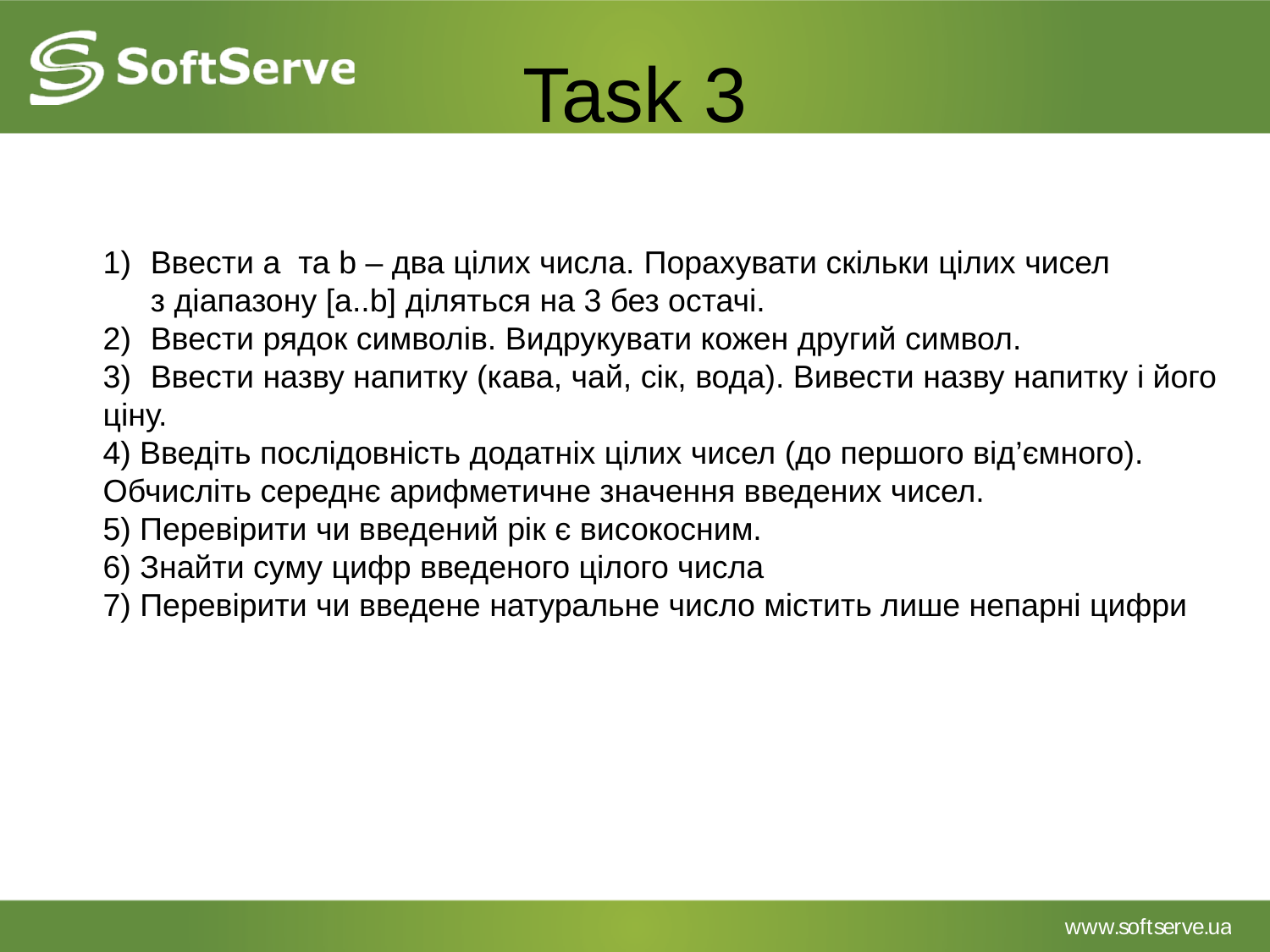

# Task 3
Ввести a  та b – два цілих числа. Порахувати скільки цілих чисел
з діапазону [a..b] діляться на 3 без остачі.
Ввести рядок символів. Видрукувати кожен другий символ.
Ввести назву напитку (кава, чай, сік, вода). Вивести назву напитку і його
ціну.
4) Введіть послідовність додатніх цілих чисел (до першого від’ємного).
Обчисліть середнє арифметичне значення введених чисел.
5) Перевірити чи введений рік є високосним.
6) Знайти суму цифр введеного цілого числа
7) Перевірити чи введене натуральне число містить лише непарні цифри